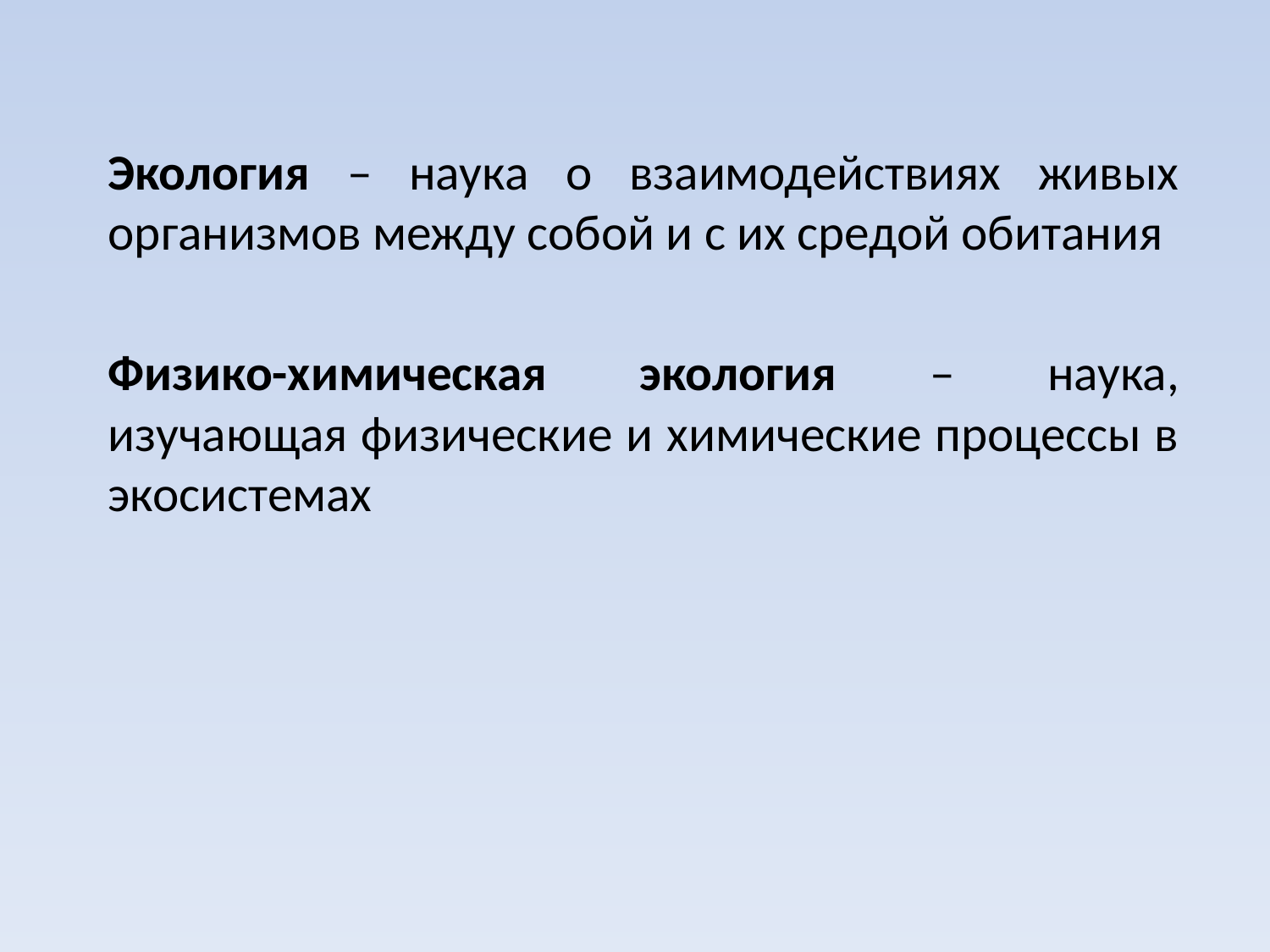

Экология – наука о взаимодействиях живых организмов между собой и с их средой обитания

Физико-химическая экология – наука, изучающая физические и химические процессы в экосистемах